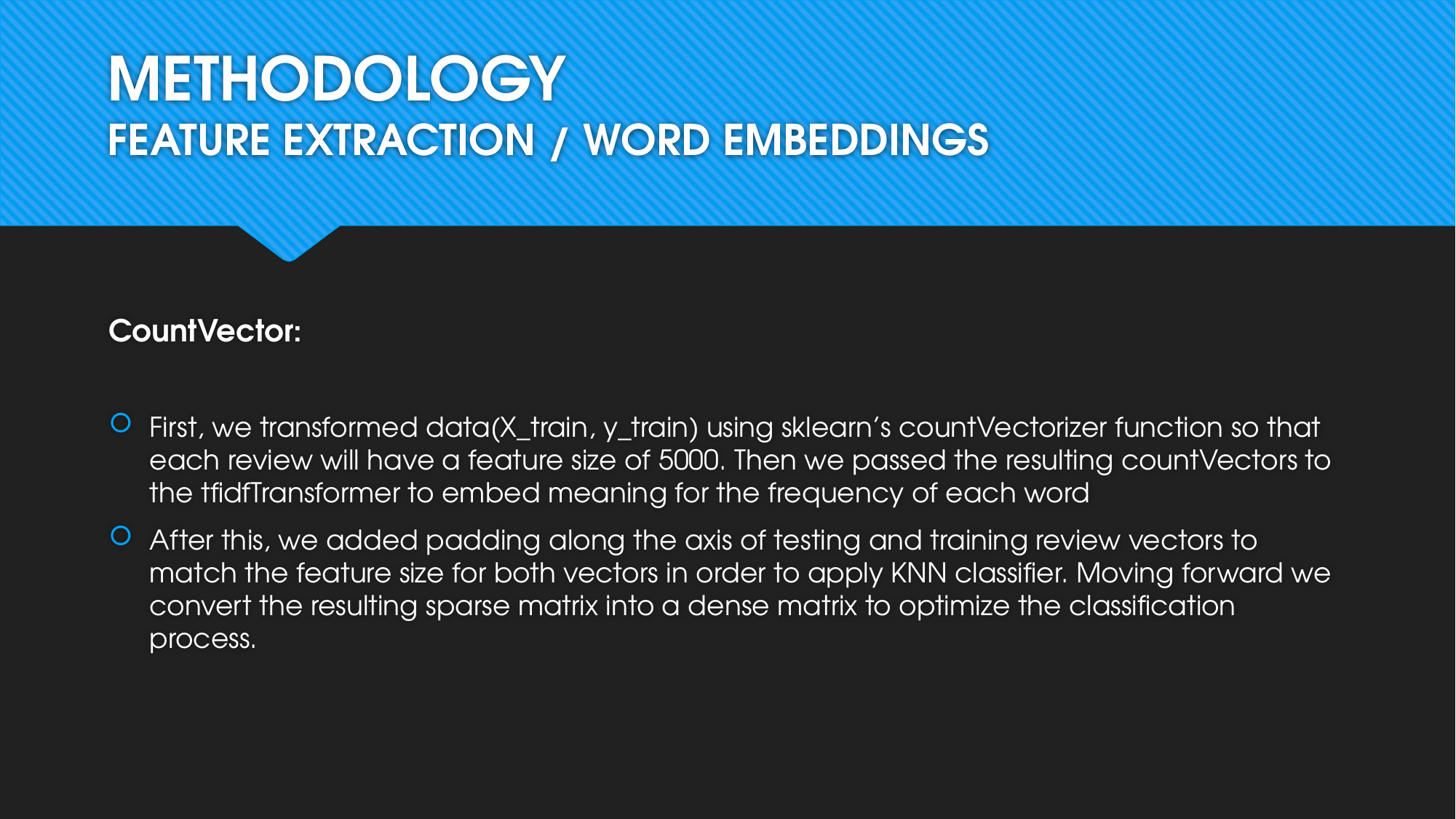

# METHODOLOGY FEATURE EXTRACTION / WORD EMBEDDINGS
CountVector:

First, we transformed data(X_train, y_train) using sklearn’s countVectorizer function so that each review will have a feature size of 5000. Then we passed the resulting countVectors to the tfidfTransformer to embed meaning for the frequency of each word
After this, we added padding along the axis of testing and training review vectors to match the feature size for both vectors in order to apply KNN classifier. Moving forward we convert the resulting sparse matrix into a dense matrix to optimize the classification process.